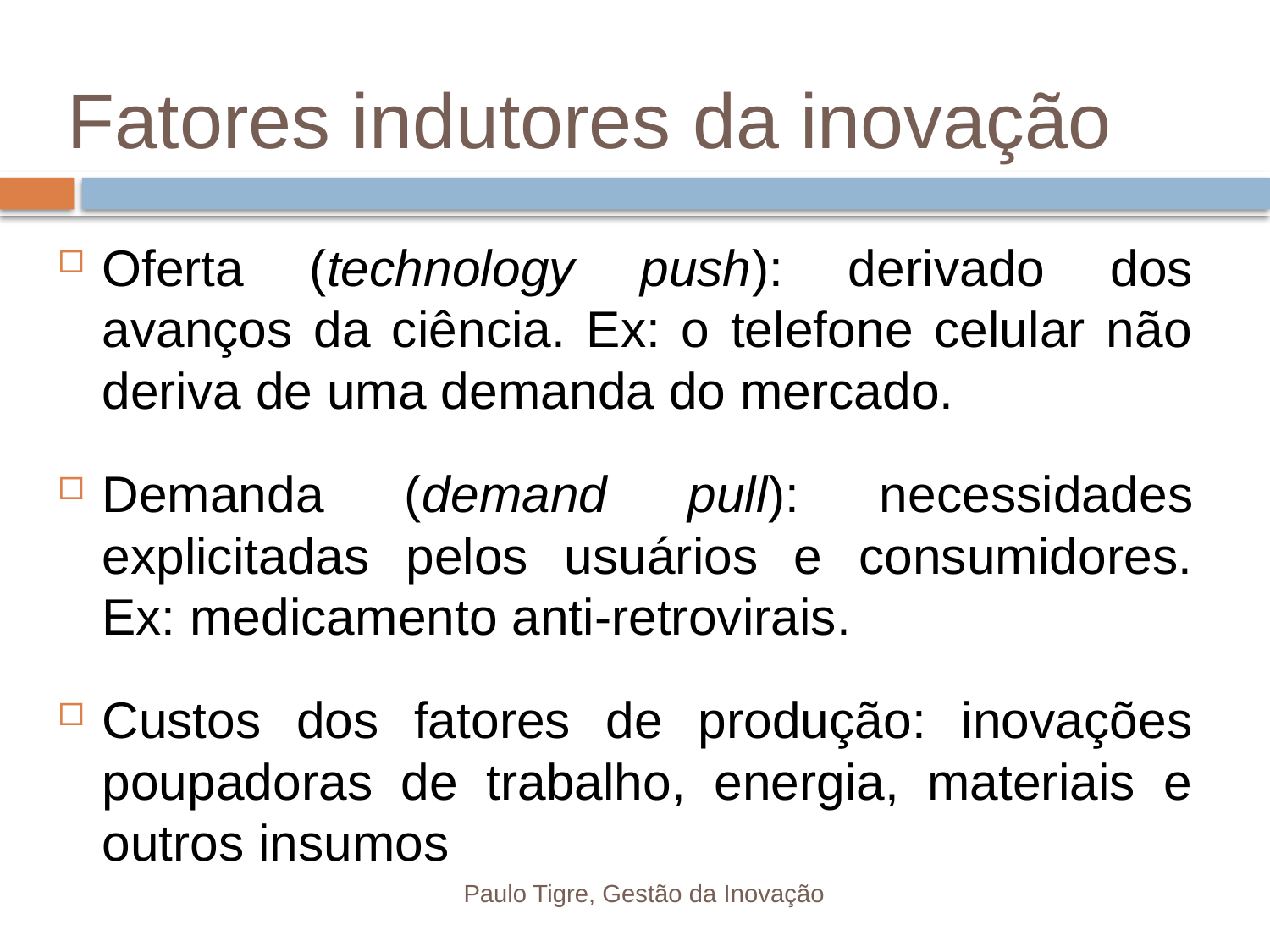

# Fatores indutores da inovação
Oferta (technology push): derivado dos avanços da ciência. Ex: o telefone celular não deriva de uma demanda do mercado.
Demanda (demand pull): necessidades explicitadas pelos usuários e consumidores. Ex: medicamento anti-retrovirais.
Custos dos fatores de produção: inovações poupadoras de trabalho, energia, materiais e outros insumos
Paulo Tigre, Gestão da Inovação